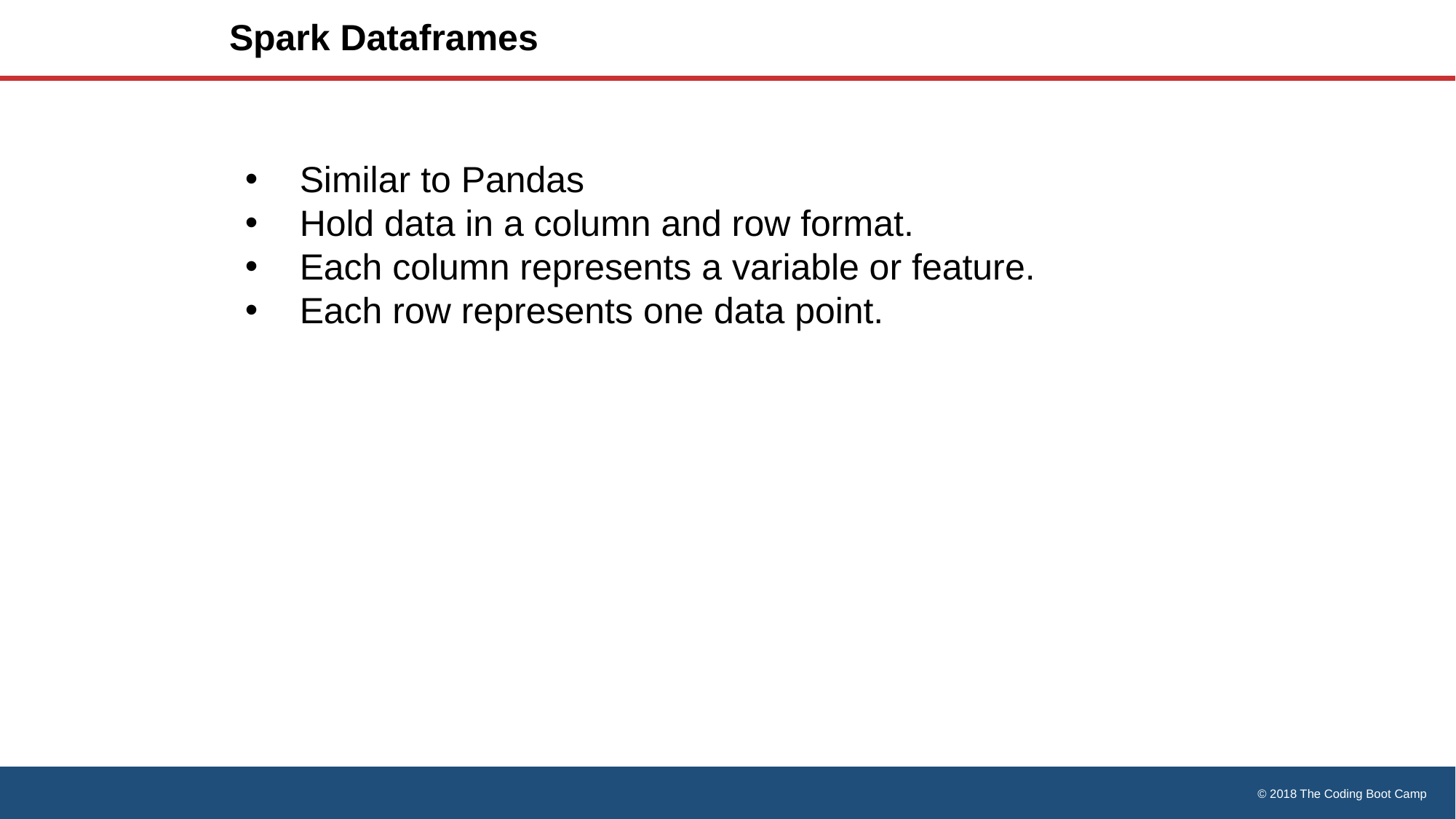

# Spark Dataframes
Similar to Pandas
Hold data in a column and row format.
Each column represents a variable or feature.
Each row represents one data point.